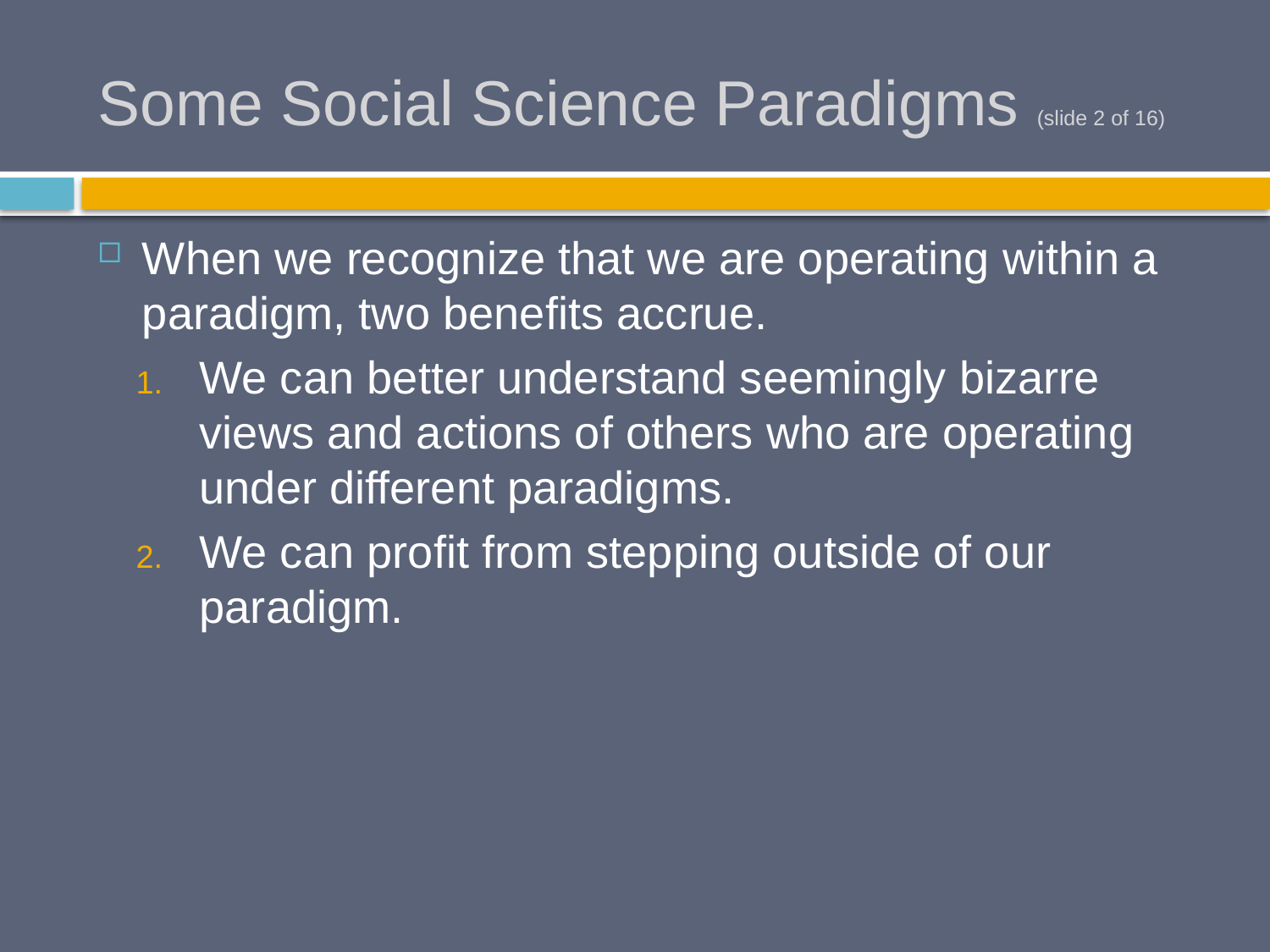

# Some Social Science Paradigms (slide 2 of 16)
When we recognize that we are operating within a paradigm, two benefits accrue.
We can better understand seemingly bizarre views and actions of others who are operating under different paradigms.
We can profit from stepping outside of our paradigm.